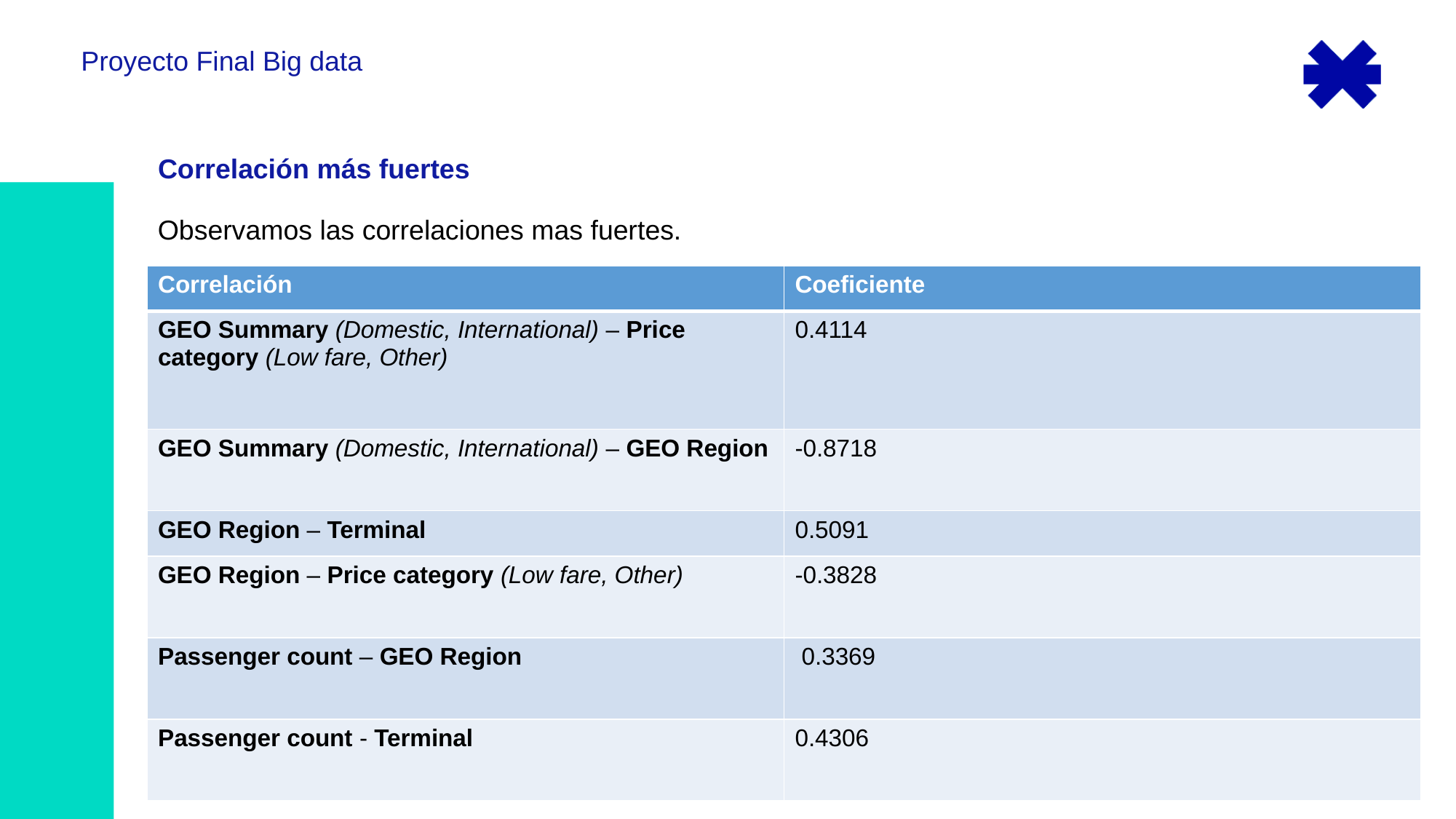

Proyecto Final Big data
# Correlación más fuertes
Observamos las correlaciones mas fuertes.
| Correlación | Coeficiente |
| --- | --- |
| GEO Summary (Domestic, International) – Price category (Low fare, Other) | 0.4114 |
| GEO Summary (Domestic, International) – GEO Region | -0.8718 |
| GEO Region – Terminal | 0.5091 |
| GEO Region – Price category (Low fare, Other) | -0.3828 |
| Passenger count – GEO Region | 0.3369 |
| Passenger count - Terminal | 0.4306 |